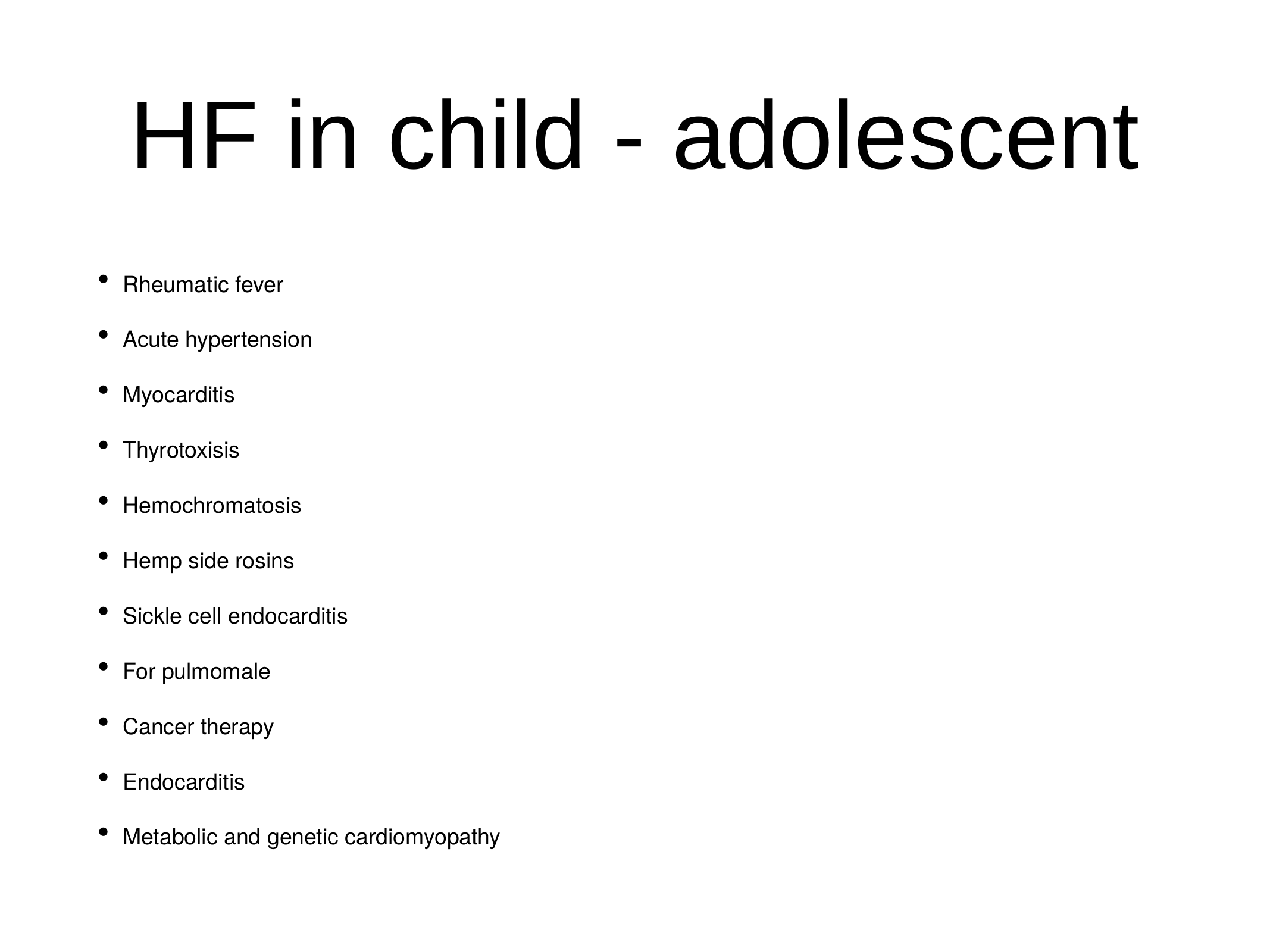

# HF in child - adolescent
Rheumatic fever
Acute hypertension
Myocarditis
Thyrotoxisis
Hemochromatosis
Hemp side rosins
Sickle cell endocarditis
For pulmomale
Cancer therapy
Endocarditis
Metabolic and genetic cardiomyopathy